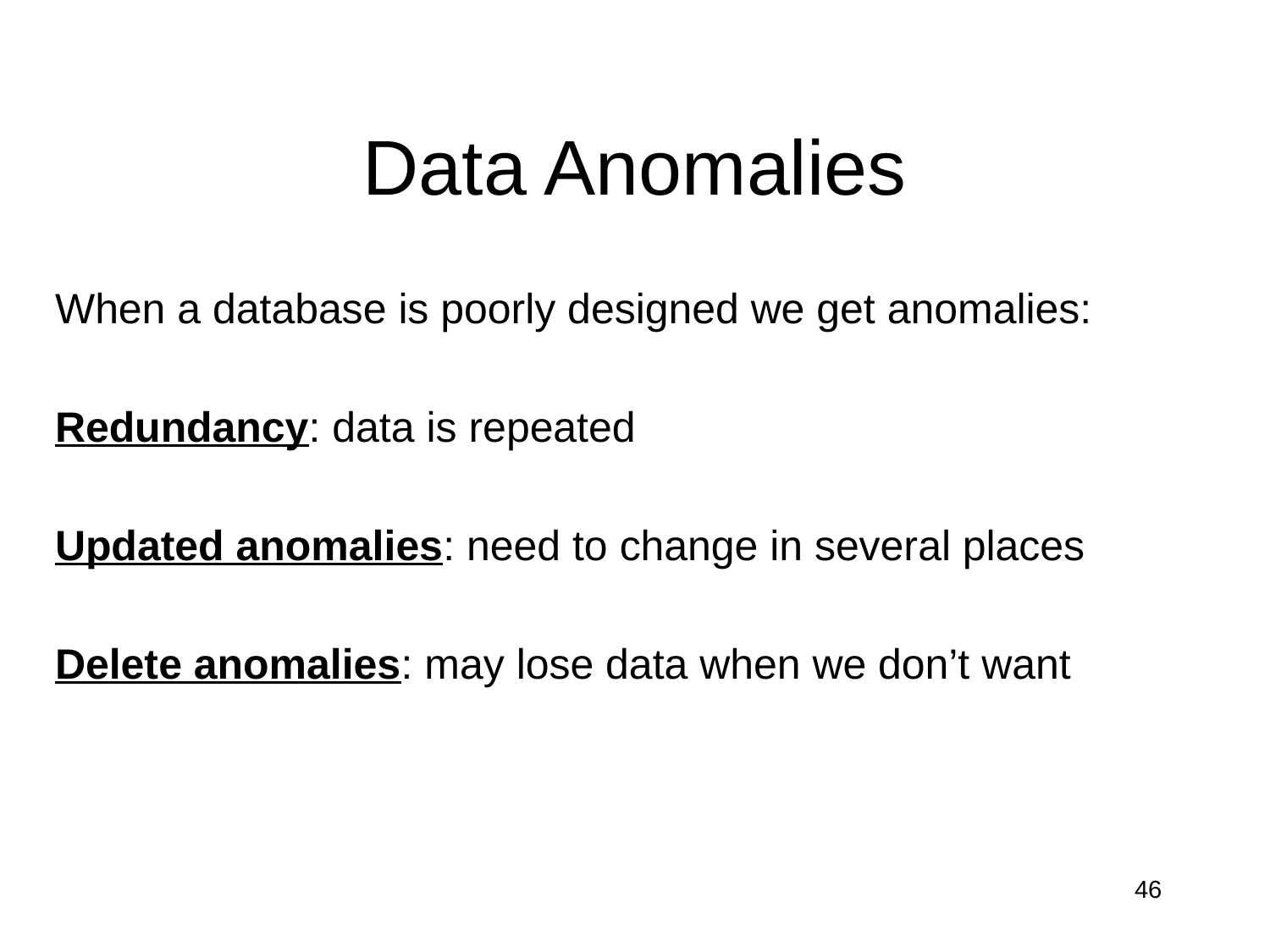

# Data Anomalies
When a database is poorly designed we get anomalies:

Redundancy: data is repeated

Updated anomalies: need to change in several places

Delete anomalies: may lose data when we don’t want

46